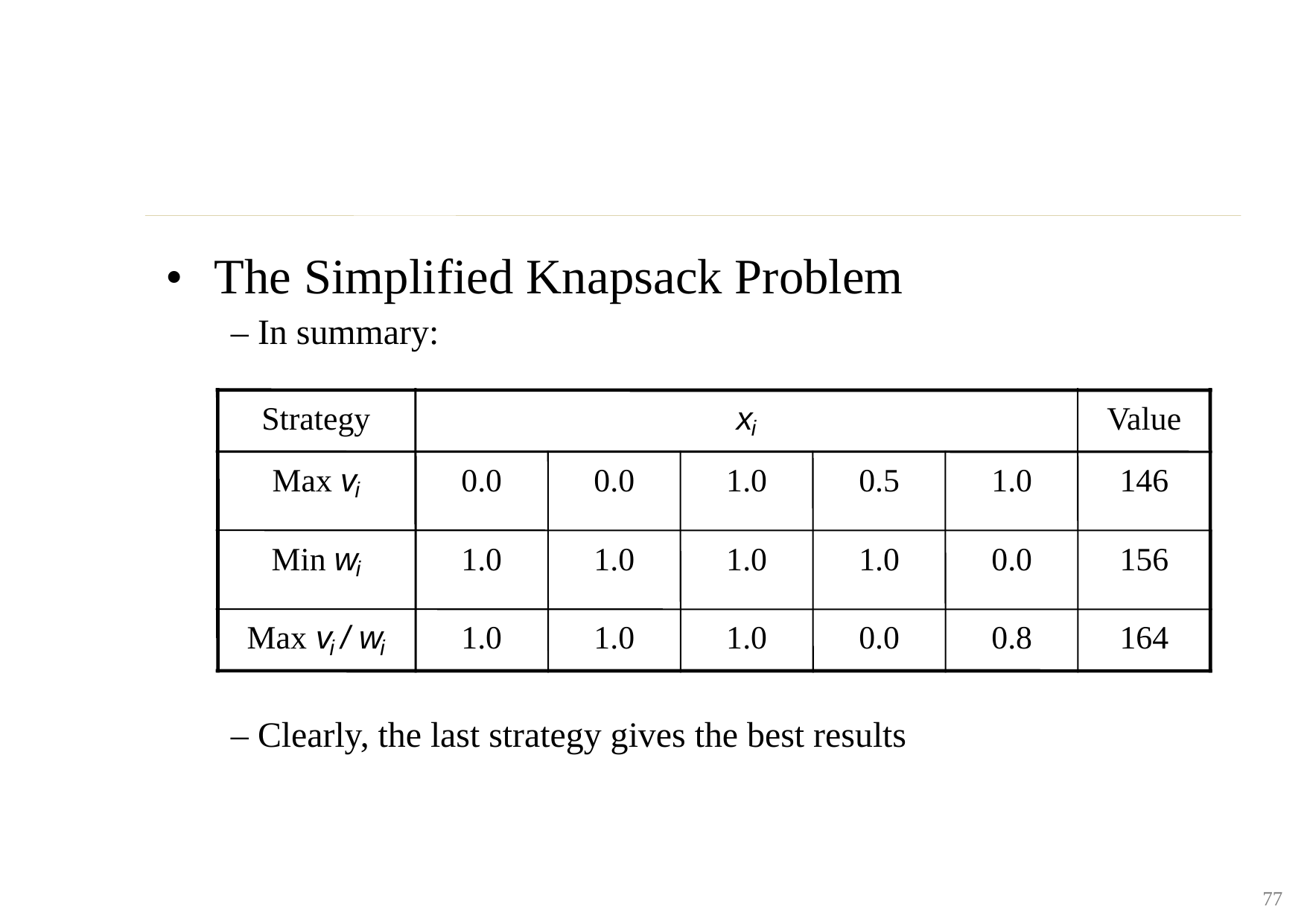

•
The Simplified Knapsack Problem
– In summary:

Strategy
x
Value
i

Max v
0.0
0.0
1.0
0.5
1.0
146
i

Min w
1.0
1.0
1.0
1.0
0.0
156
i

Max v
/ w
1.0
1.0
1.0
0.0
0.8
164
i
i

– Clearly, the last strategy gives the best results
77